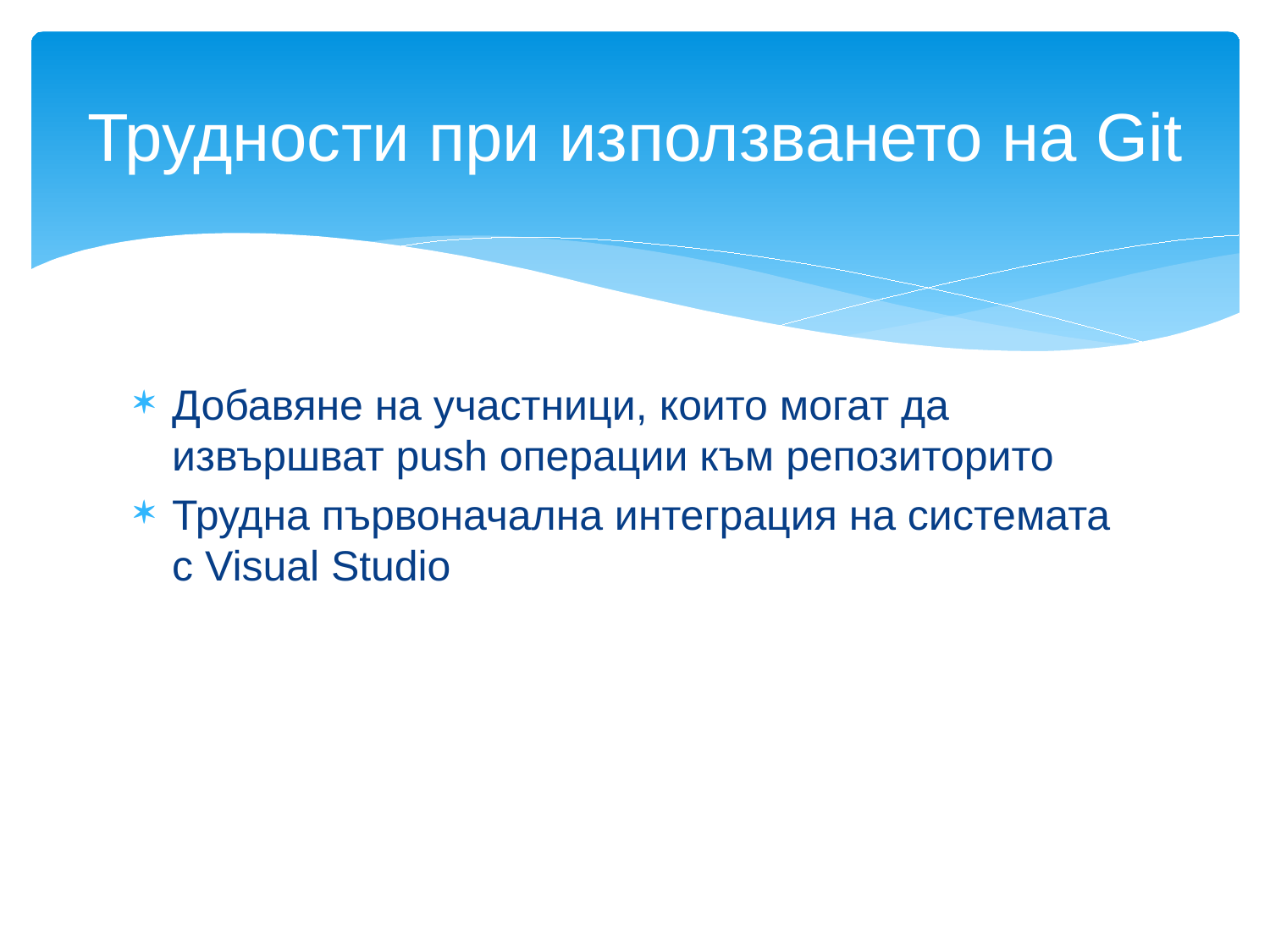

# Трудности при използването на Git
Добавяне на участници, които могат да извършват push операции към репозиторито
Трудна първоначална интеграция на системата с Visual Studio